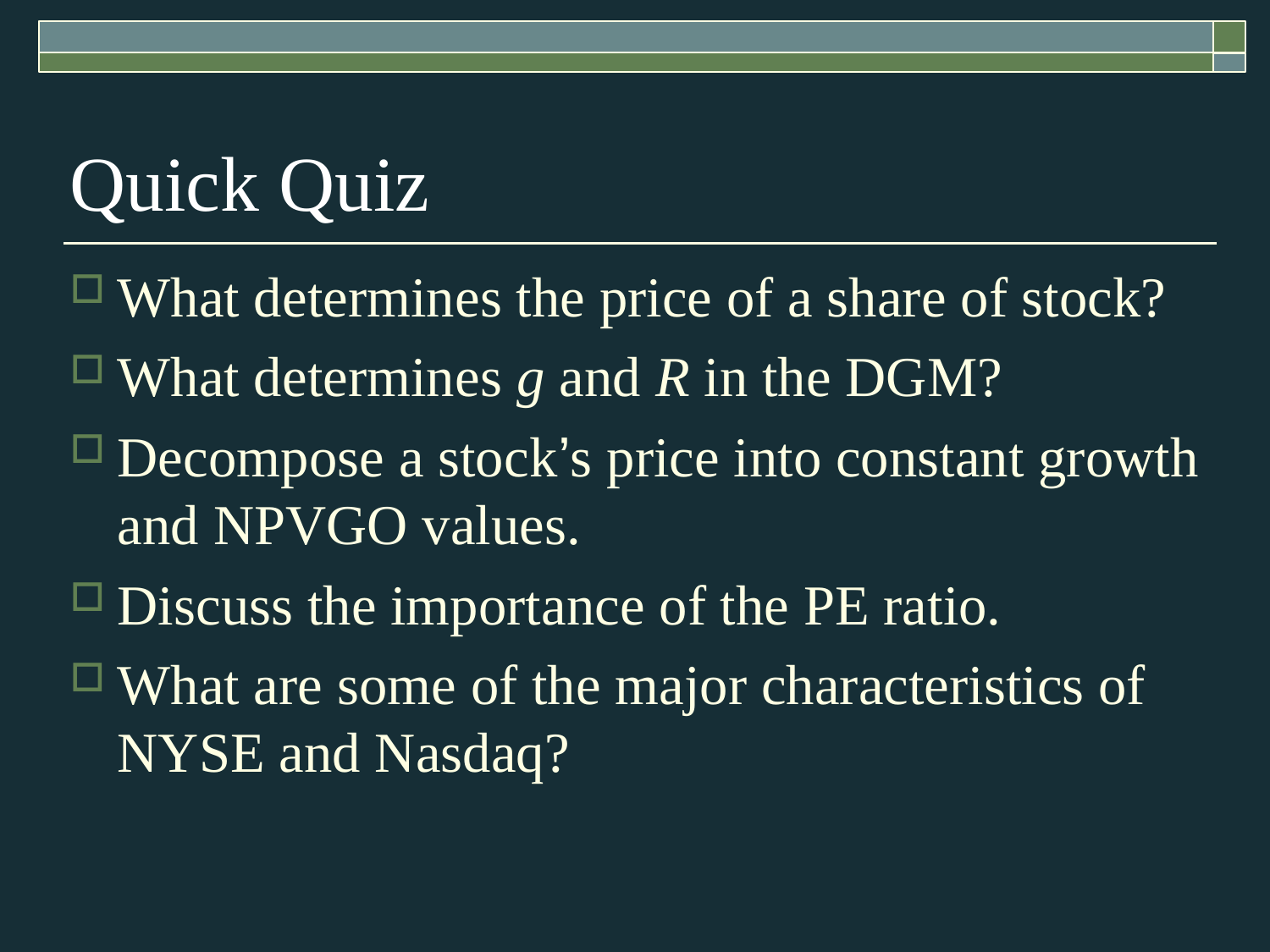

Quick Quiz
What determines the price of a share of stock?
What determines g and R in the DGM?
Decompose a stock’s price into constant growth and NPVGO values.
Discuss the importance of the PE ratio.
What are some of the major characteristics of NYSE and Nasdaq?
21